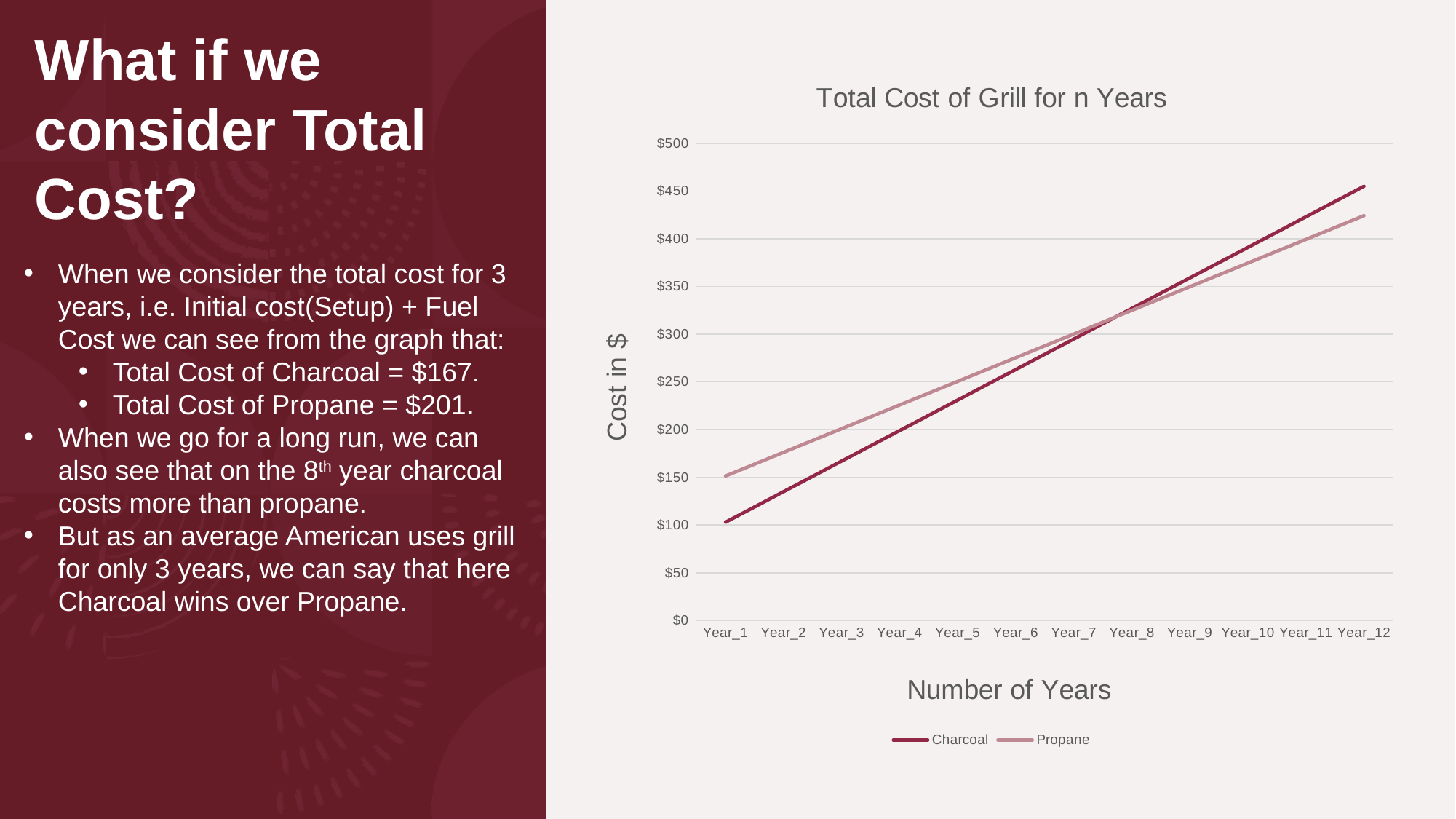

# What if we consider Total Cost?

### Chart: Total Cost of Grill for n Years

| Category |  |  |
|---|---|---|
| Year_1 | 103.0 | 151.4 |
| Year_2 | 135.0 | 176.20000000000002 |
| Year_3 | 167.0 | 201.00000000000003 |
| Year_4 | 199.0 | 225.80000000000004 |
| Year_5 | 231.0 | 250.60000000000005 |
| Year_6 | 263.0 | 275.40000000000003 |
| Year_7 | 295.0 | 300.20000000000005 |
| Year_8 | 327.0 | 325.00000000000006 |
| Year_9 | 359.0 | 349.80000000000007 |
| Year_10 | 391.0 | 374.6000000000001 |
| Year_11 | 423.0 | 399.4000000000001 |
| Year_12 | 455.0 | 424.2000000000001 |
When we consider the total cost for 3 years, i.e. Initial cost(Setup) + Fuel Cost we can see from the graph that:
Total Cost of Charcoal = $167.
Total Cost of Propane = $201.
When we go for a long run, we can also see that on the 8th year charcoal costs more than propane.
But as an average American uses grill for only 3 years, we can say that here Charcoal wins over Propane.